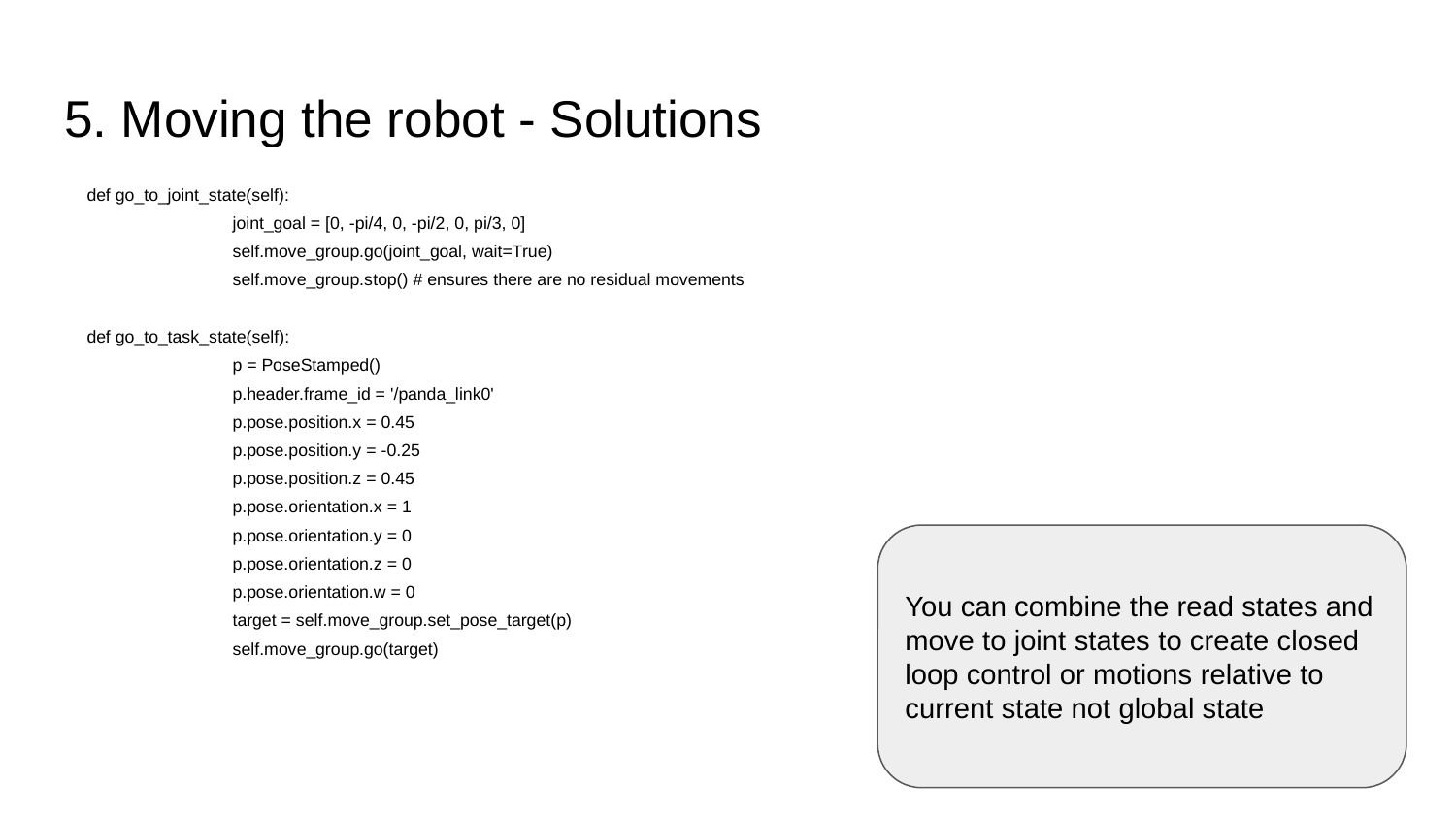

# 5. Moving the robot - Solutions

def go_to_joint_state(self):
	joint_goal = [0, -pi/4, 0, -pi/2, 0, pi/3, 0]
	self.move_group.go(joint_goal, wait=True)
	self.move_group.stop() # ensures there are no residual movements

def go_to_task_state(self):
	p = PoseStamped()
	p.header.frame_id = '/panda_link0'
	p.pose.position.x = 0.45
	p.pose.position.y = -0.25
	p.pose.position.z = 0.45
	p.pose.orientation.x = 1
	p.pose.orientation.y = 0
	p.pose.orientation.z = 0
	p.pose.orientation.w = 0
	target = self.move_group.set_pose_target(p)
	self.move_group.go(target)

You can combine the read states and move to joint states to create closed loop control or motions relative to current state not global state